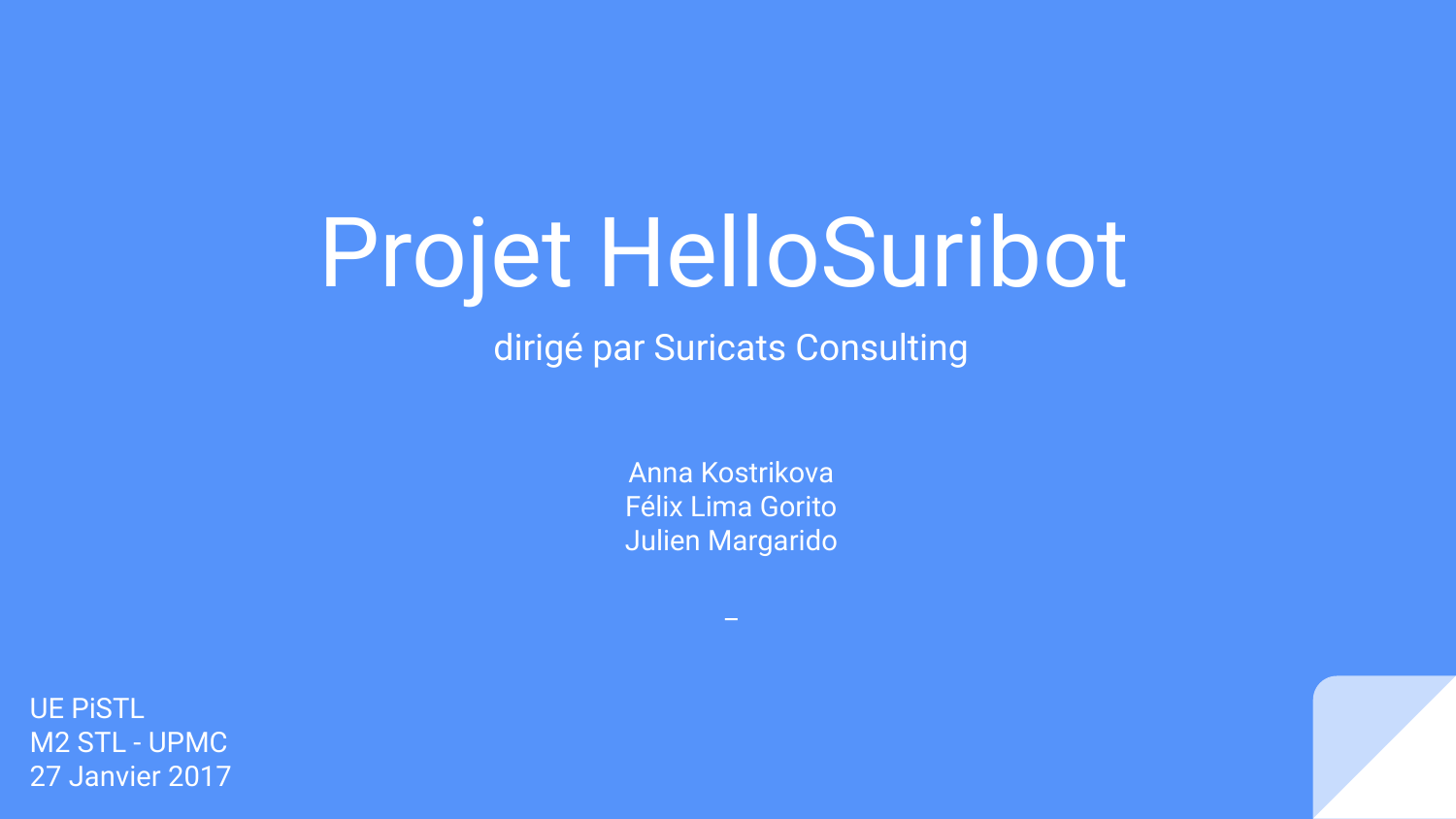

# Projet HelloSuribot
dirigé par Suricats Consulting

Anna Kostrikova
Félix Lima Gorito
Julien Margarido

_
UE PiSTL
M2 STL - UPMC
27 Janvier 2017